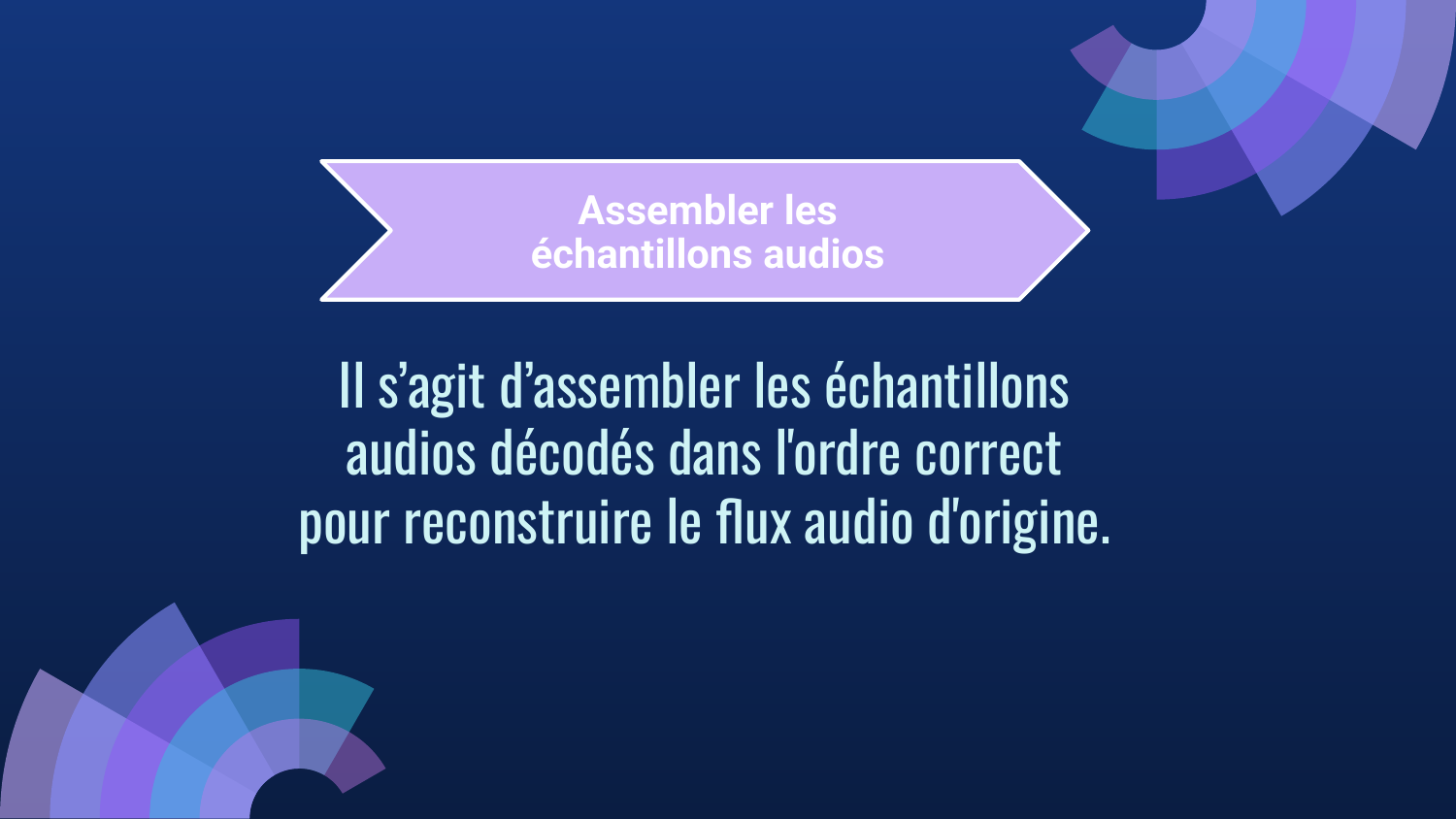

Assembler les échantillons audios
# Il s’agit d’assembler les échantillons audios décodés dans l'ordre correct pour reconstruire le flux audio d'origine.